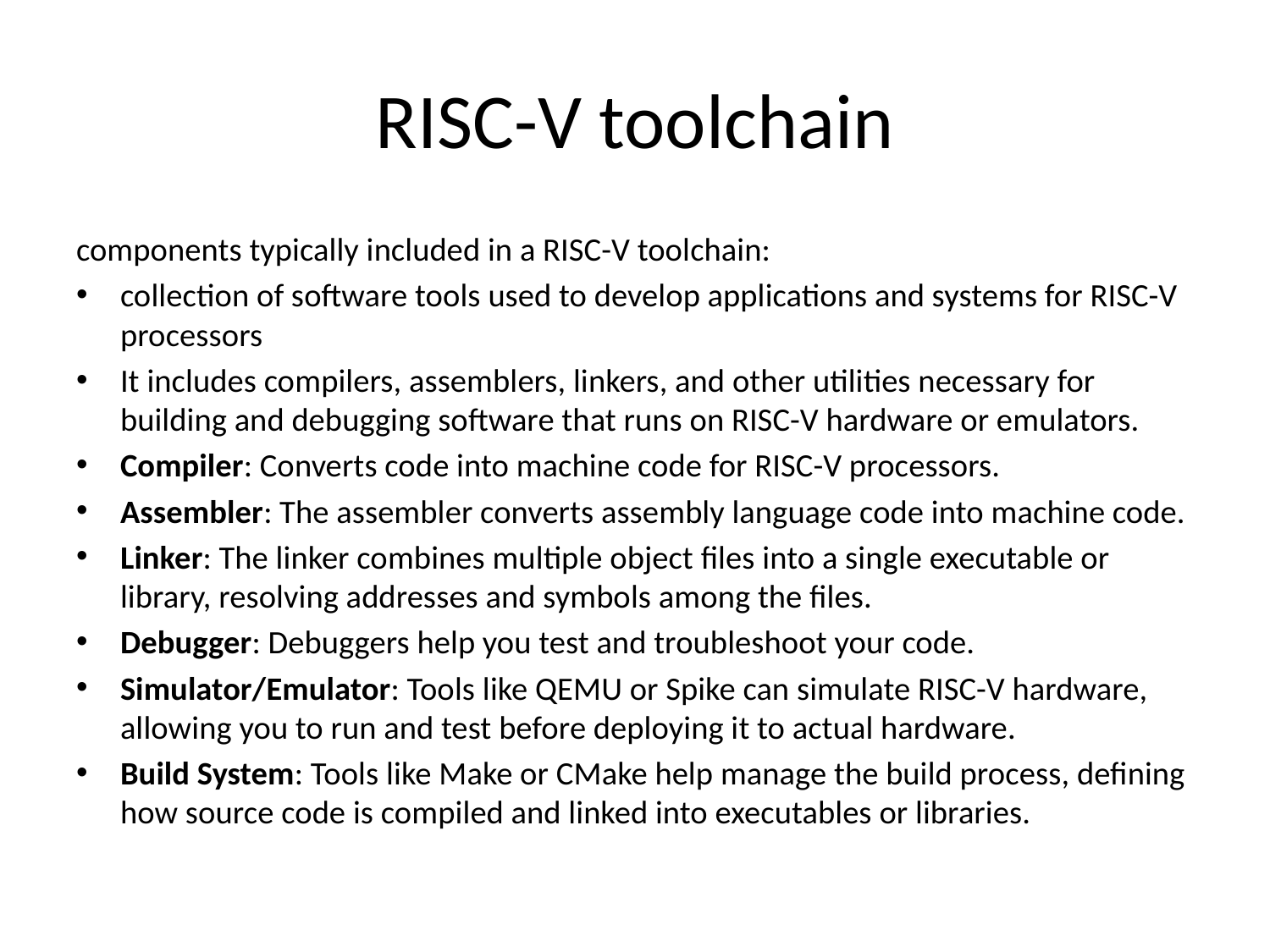

# RISC-V toolchain
components typically included in a RISC-V toolchain:
collection of software tools used to develop applications and systems for RISC-V processors
It includes compilers, assemblers, linkers, and other utilities necessary for building and debugging software that runs on RISC-V hardware or emulators.
Compiler: Converts code into machine code for RISC-V processors.
Assembler: The assembler converts assembly language code into machine code.
Linker: The linker combines multiple object files into a single executable or library, resolving addresses and symbols among the files.
Debugger: Debuggers help you test and troubleshoot your code.
Simulator/Emulator: Tools like QEMU or Spike can simulate RISC-V hardware, allowing you to run and test before deploying it to actual hardware.
Build System: Tools like Make or CMake help manage the build process, defining how source code is compiled and linked into executables or libraries.